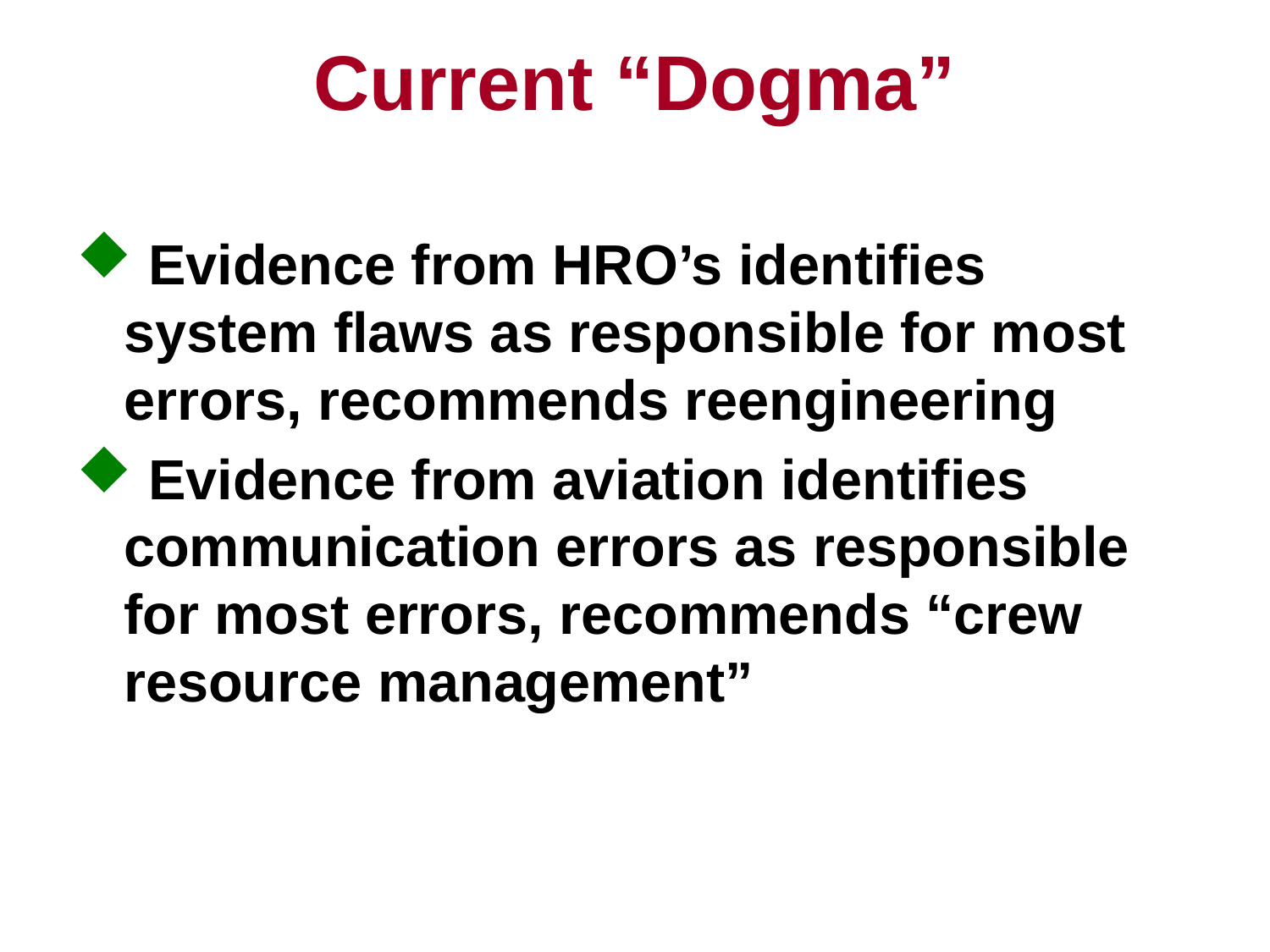

# Current “Dogma”
 Evidence from HRO’s identifies system flaws as responsible for most errors, recommends reengineering
 Evidence from aviation identifies communication errors as responsible for most errors, recommends “crew resource management”